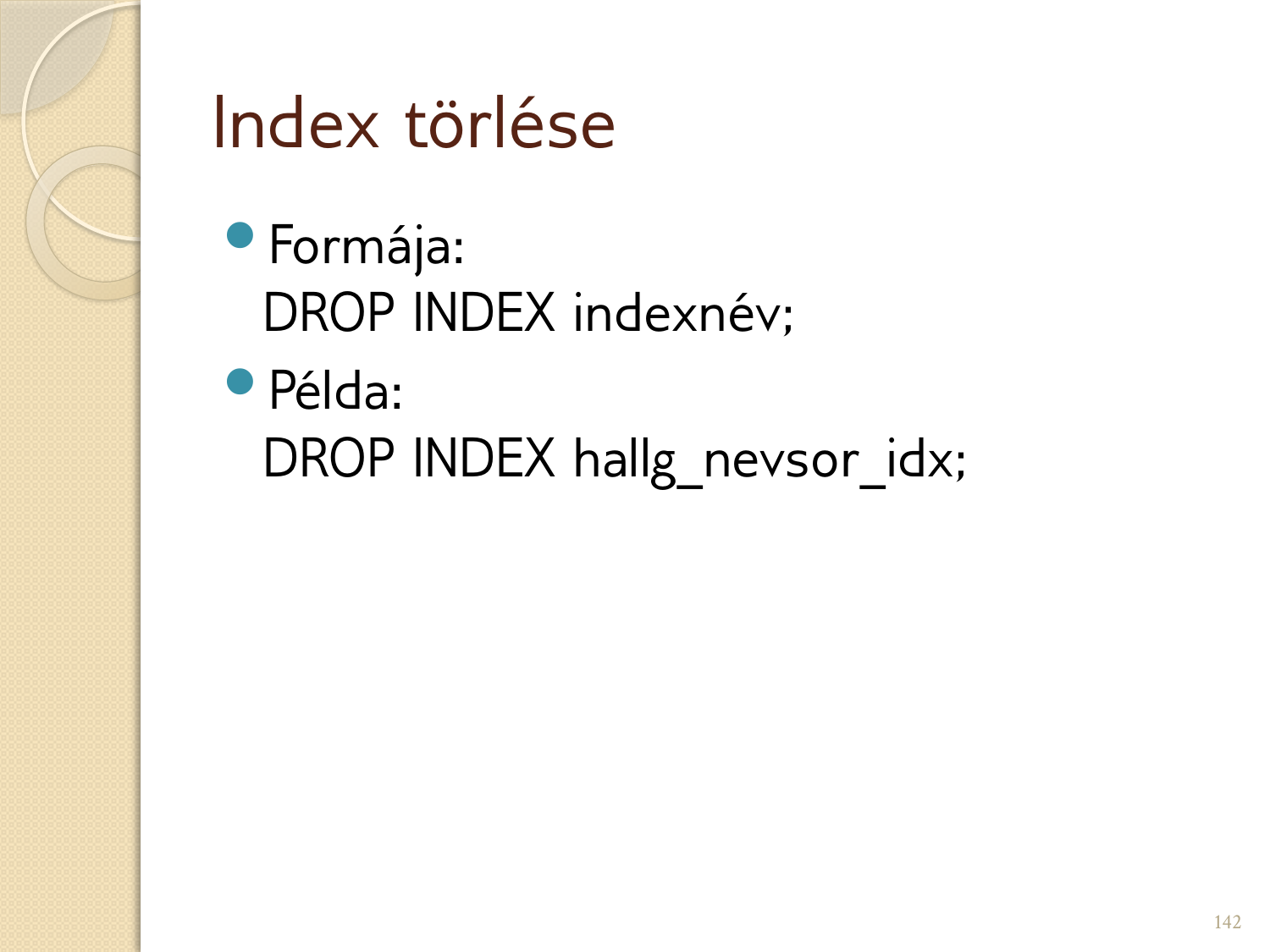

# Index törlése
Formája:
DROP INDEX indexnév;
Példa:
DROP INDEX hallg_nevsor_idx;
142